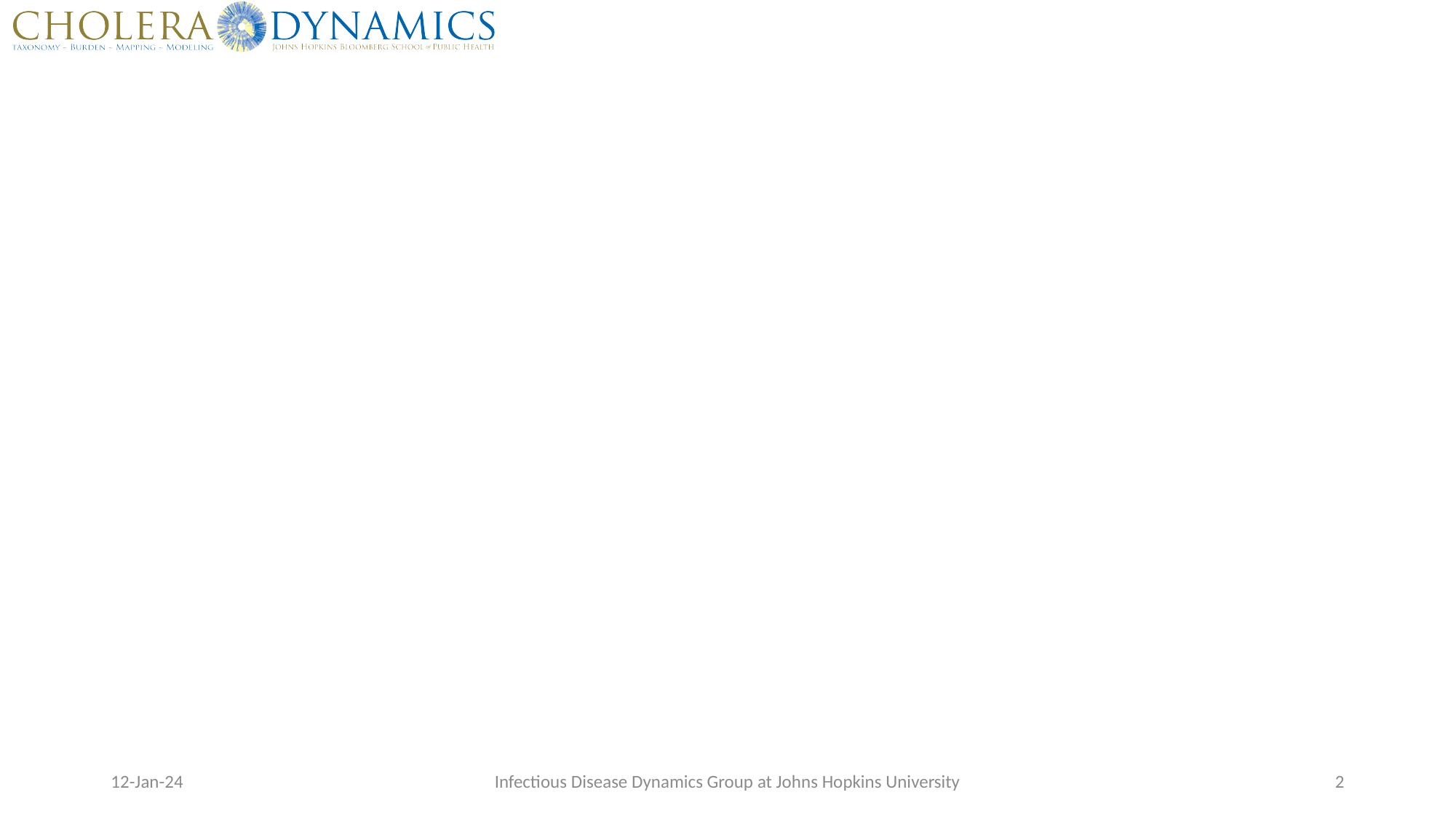

#

12-Jan-24
Infectious Disease Dynamics Group at Johns Hopkins University
2